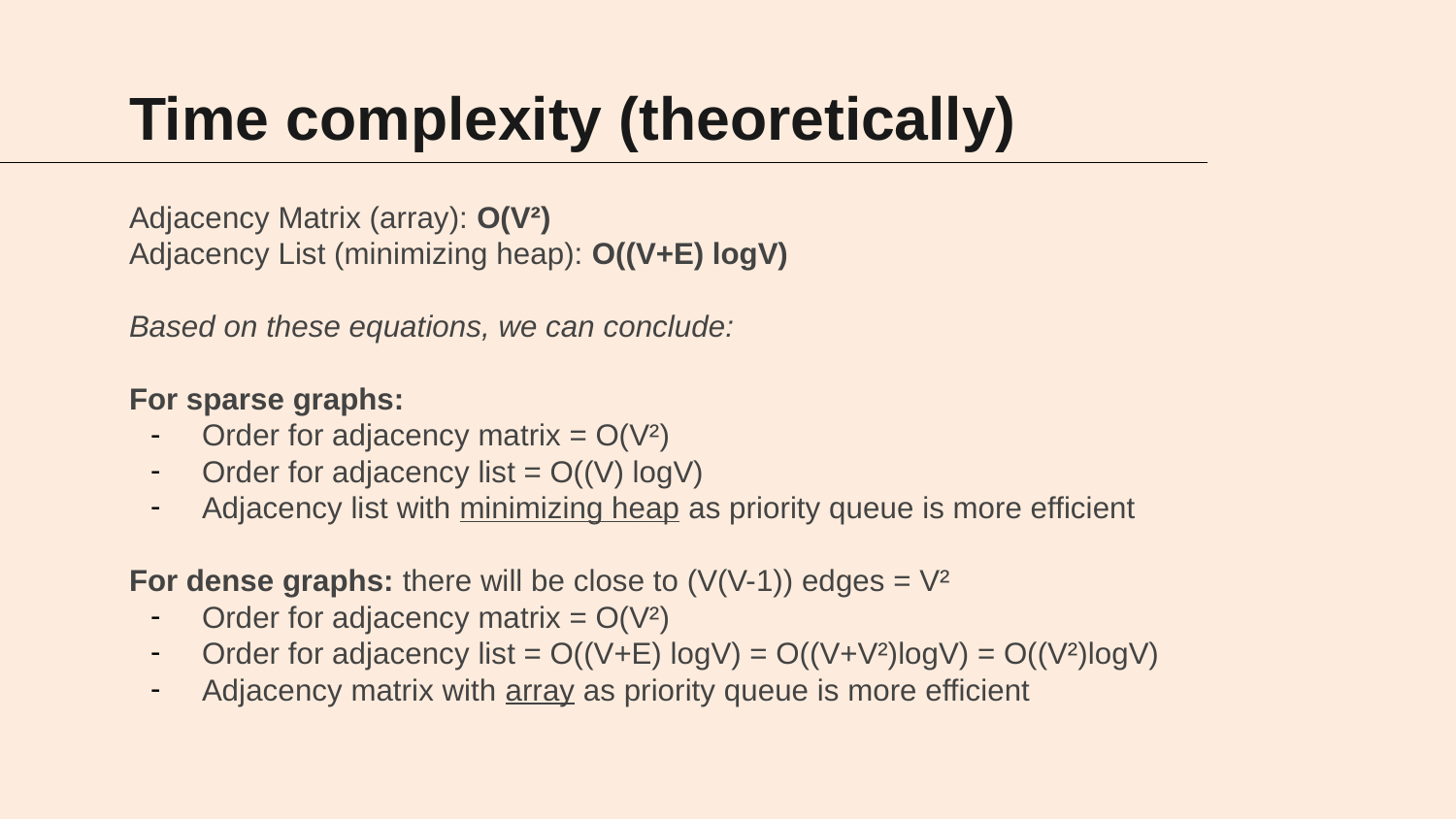

# Time complexity (theoretically)
Adjacency Matrix (array): O(V²)
Adjacency List (minimizing heap): O((V+E) logV)

Based on these equations, we can conclude:

For sparse graphs:
Order for adjacency matrix = O(V²)
Order for adjacency list = O((V) logV)
Adjacency list with minimizing heap as priority queue is more efficient

For dense graphs: there will be close to (V(V-1)) edges = V²
Order for adjacency matrix = O(V²)
Order for adjacency list = O((V+E) logV) = O((V+V²)logV) = O((V²)logV)
Adjacency matrix with array as priority queue is more efficient